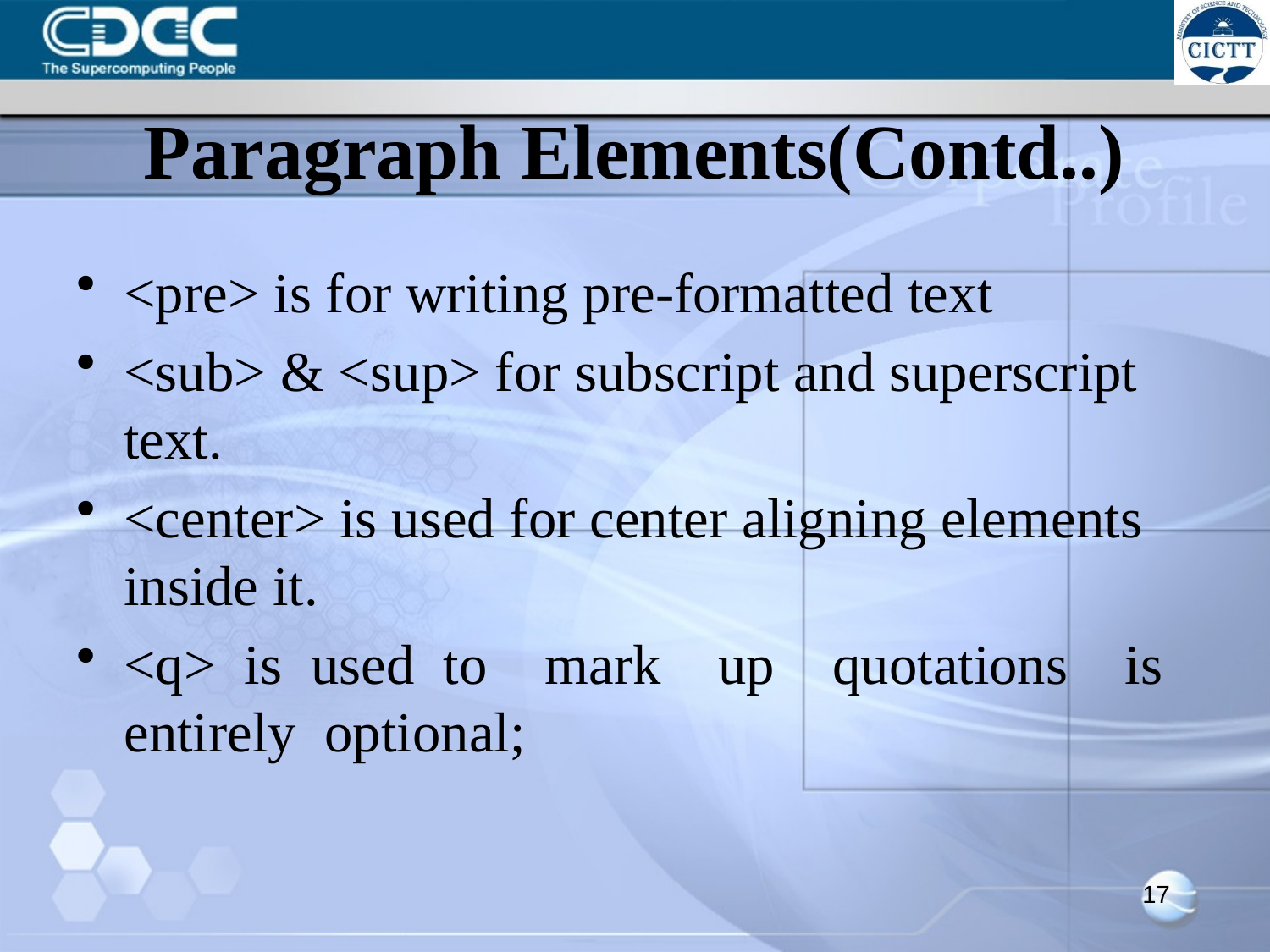

# Paragraph Elements(Contd..)
<pre> is for writing pre-formatted text
<sub> & <sup> for subscript and superscript text.
<center> is used for center aligning elements inside it.
<q> is used to  mark  up  quotations  is  entirely  optional;